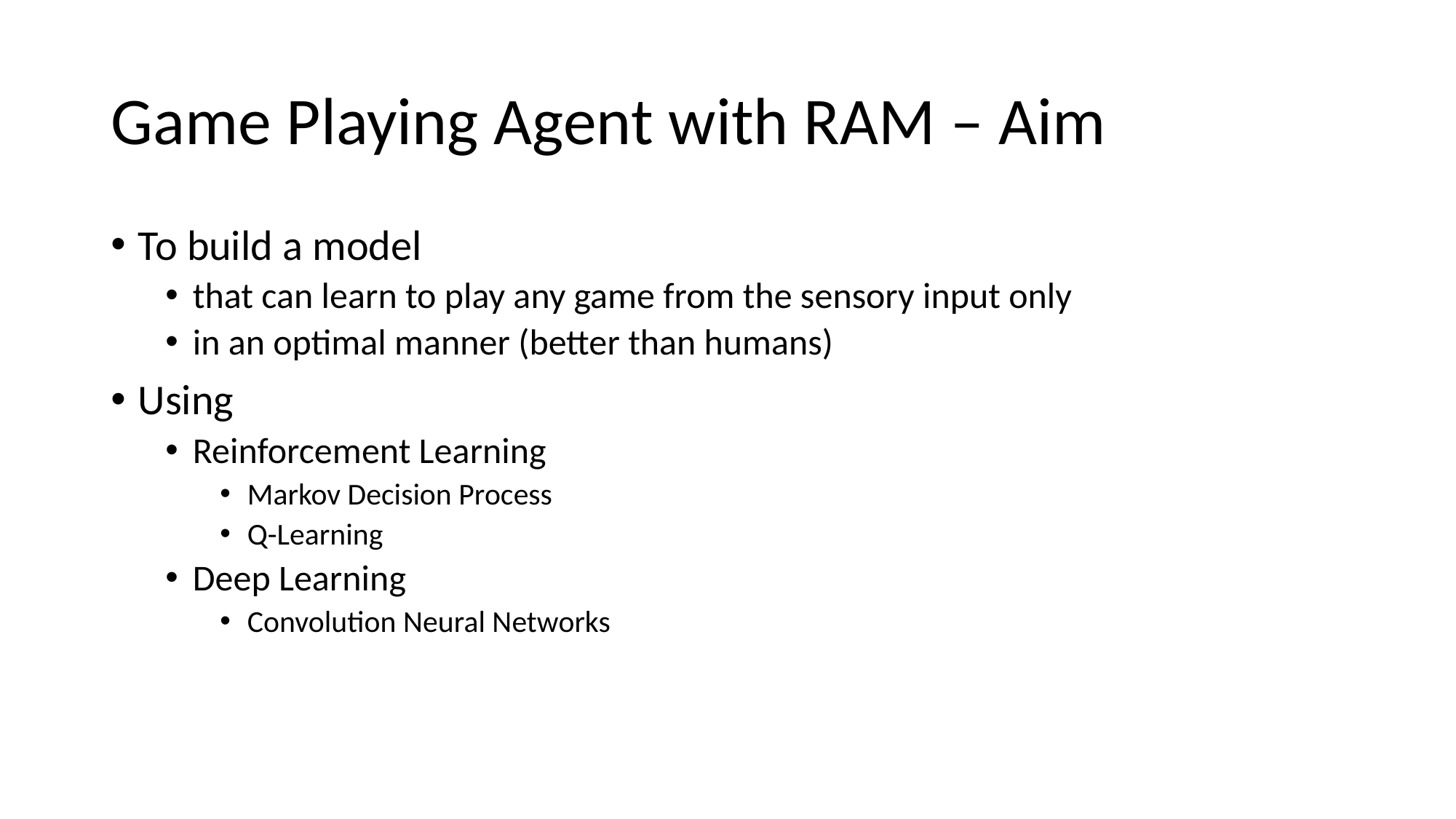

# Game Playing Agent with RAM – Aim
To build a model
that can learn to play any game from the sensory input only
in an optimal manner (better than humans)
Using
Reinforcement Learning
Markov Decision Process
Q-Learning
Deep Learning
Convolution Neural Networks